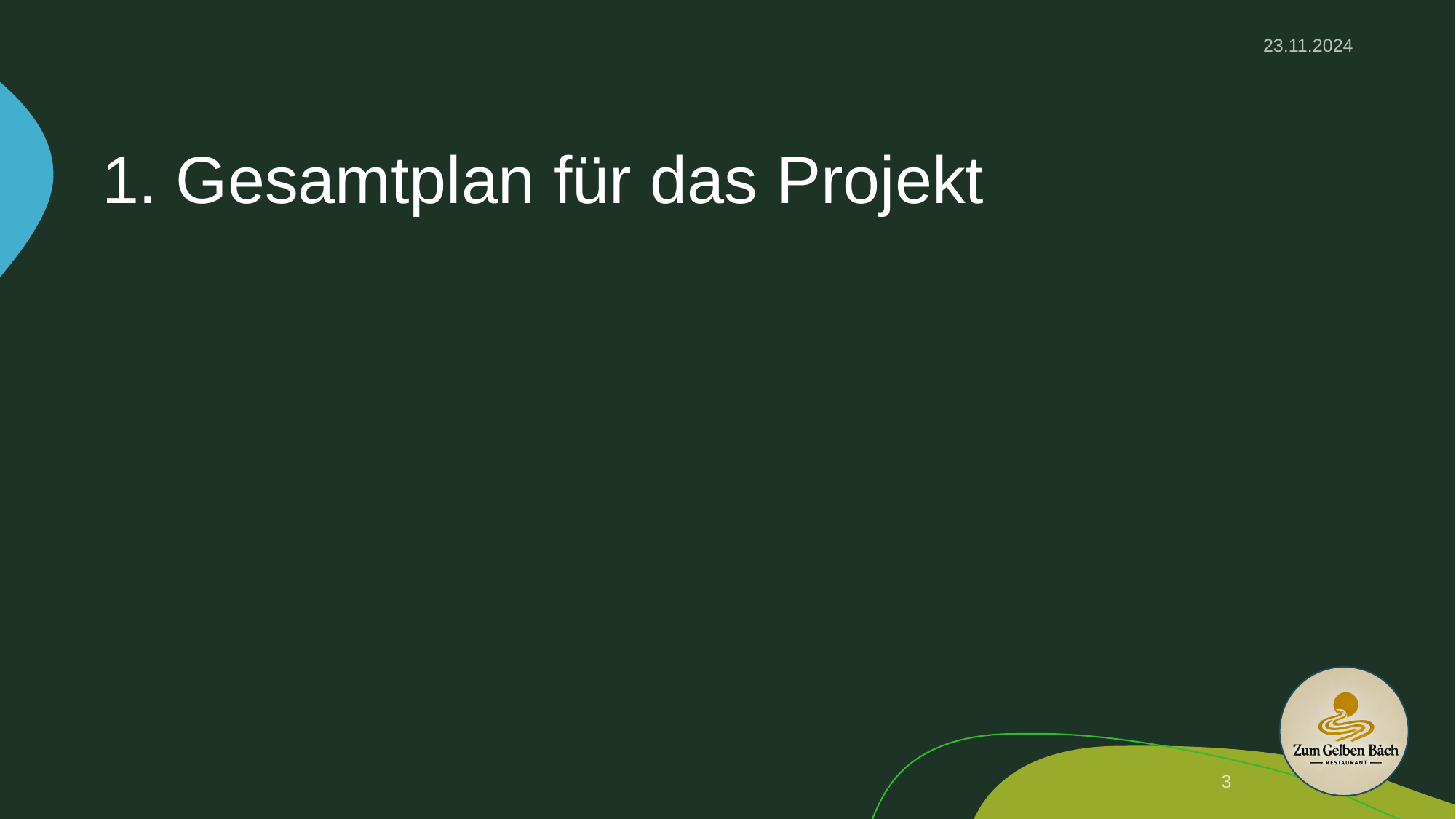

23.11.2024
# 1. Gesamtplan für das Projekt

3